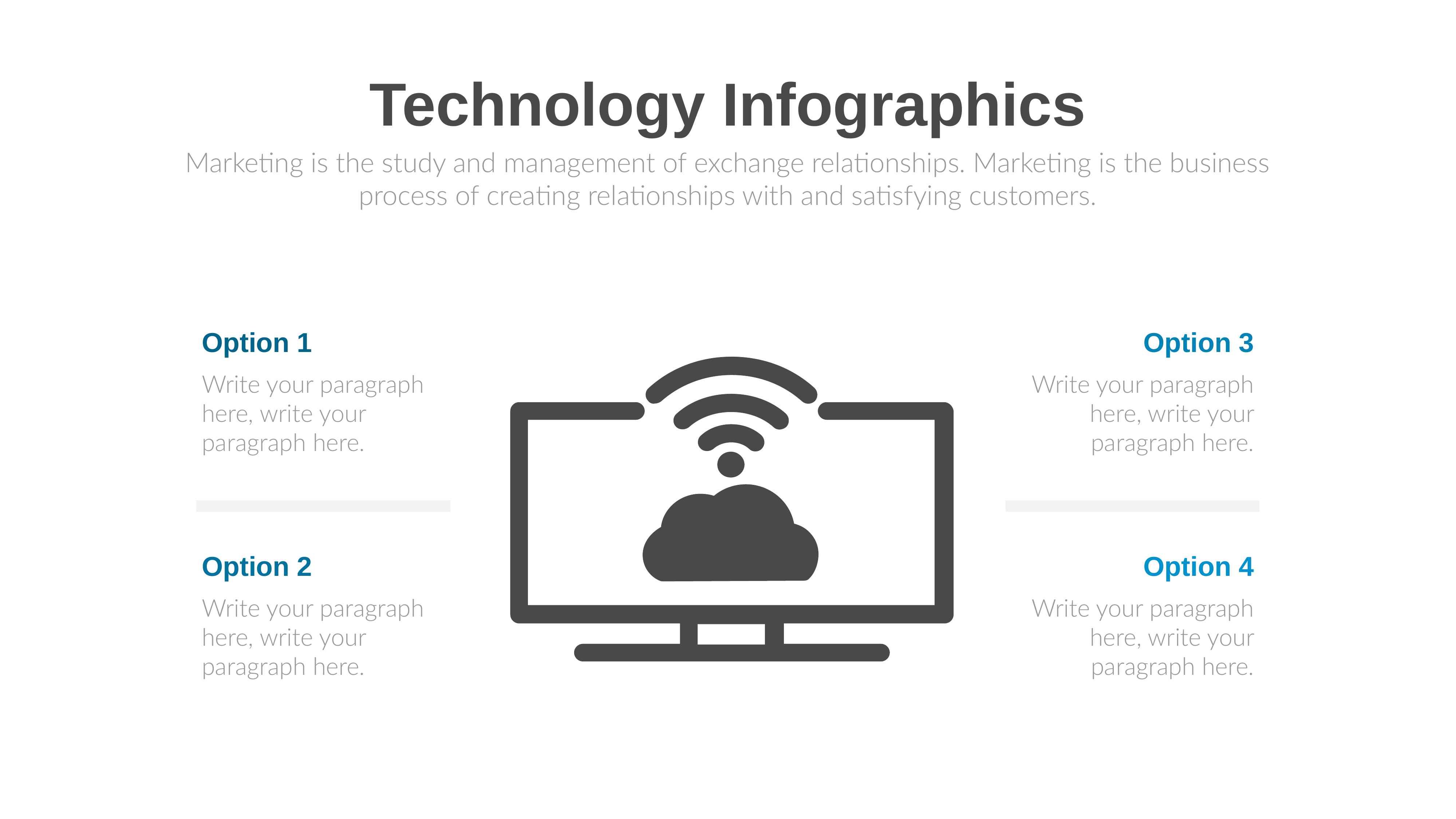

Technology Infographics
Marketing is the study and management of exchange relationships. Marketing is the business process of creating relationships with and satisfying customers.
Option 1
Option 3

Write your paragraph here, write your paragraph here.
Write your paragraph here, write your paragraph here.
Option 2
Option 4
Write your paragraph here, write your paragraph here.
Write your paragraph here, write your paragraph here.